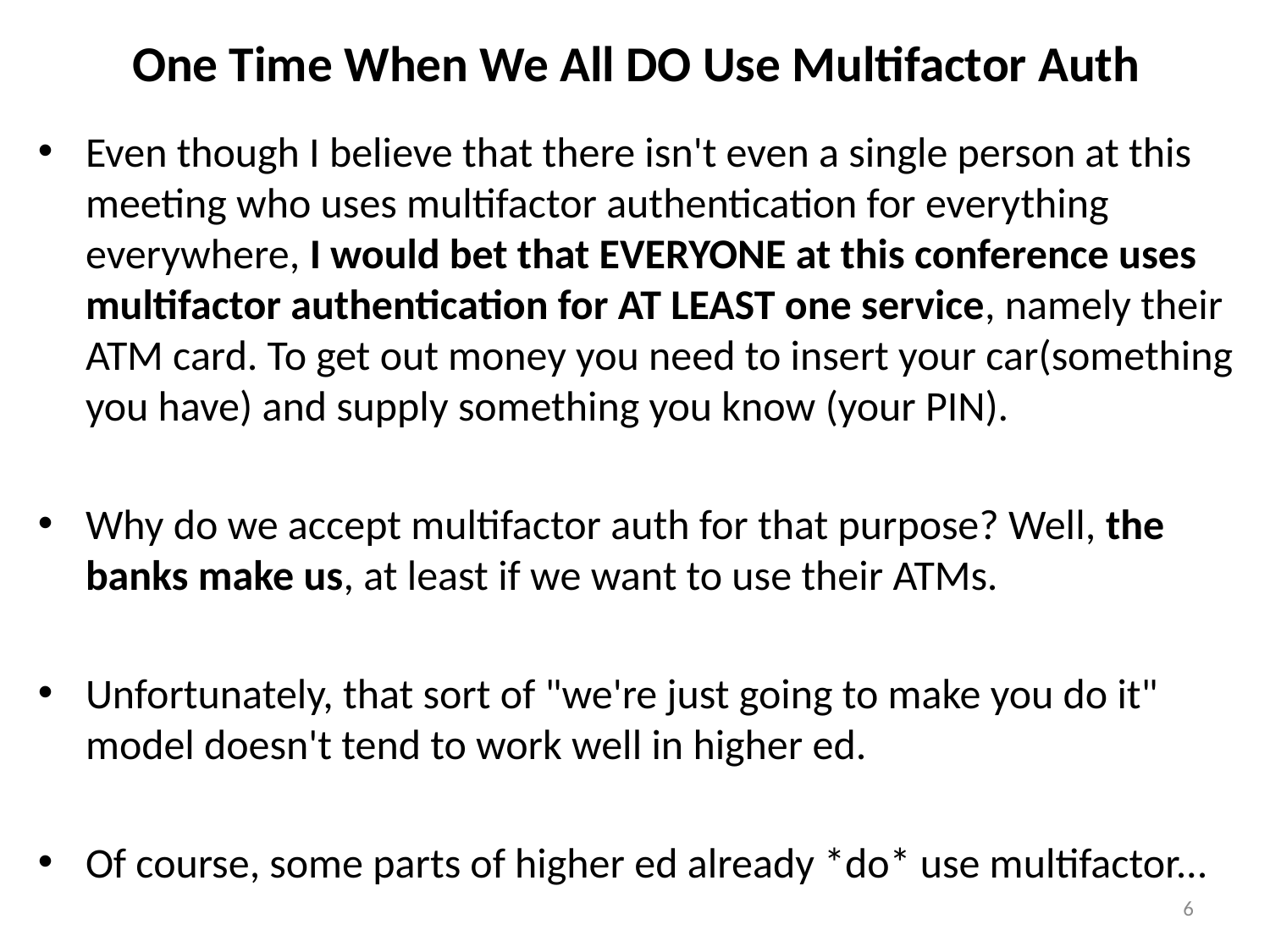

# One Time When We All DO Use Multifactor Auth
Even though I believe that there isn't even a single person at this meeting who uses multifactor authentication for everything everywhere, I would bet that EVERYONE at this conference uses multifactor authentication for AT LEAST one service, namely their ATM card. To get out money you need to insert your car(something you have) and supply something you know (your PIN).

Why do we accept multifactor auth for that purpose? Well, the banks make us, at least if we want to use their ATMs.

Unfortunately, that sort of "we're just going to make you do it" model doesn't tend to work well in higher ed.

Of course, some parts of higher ed already *do* use multifactor...
6